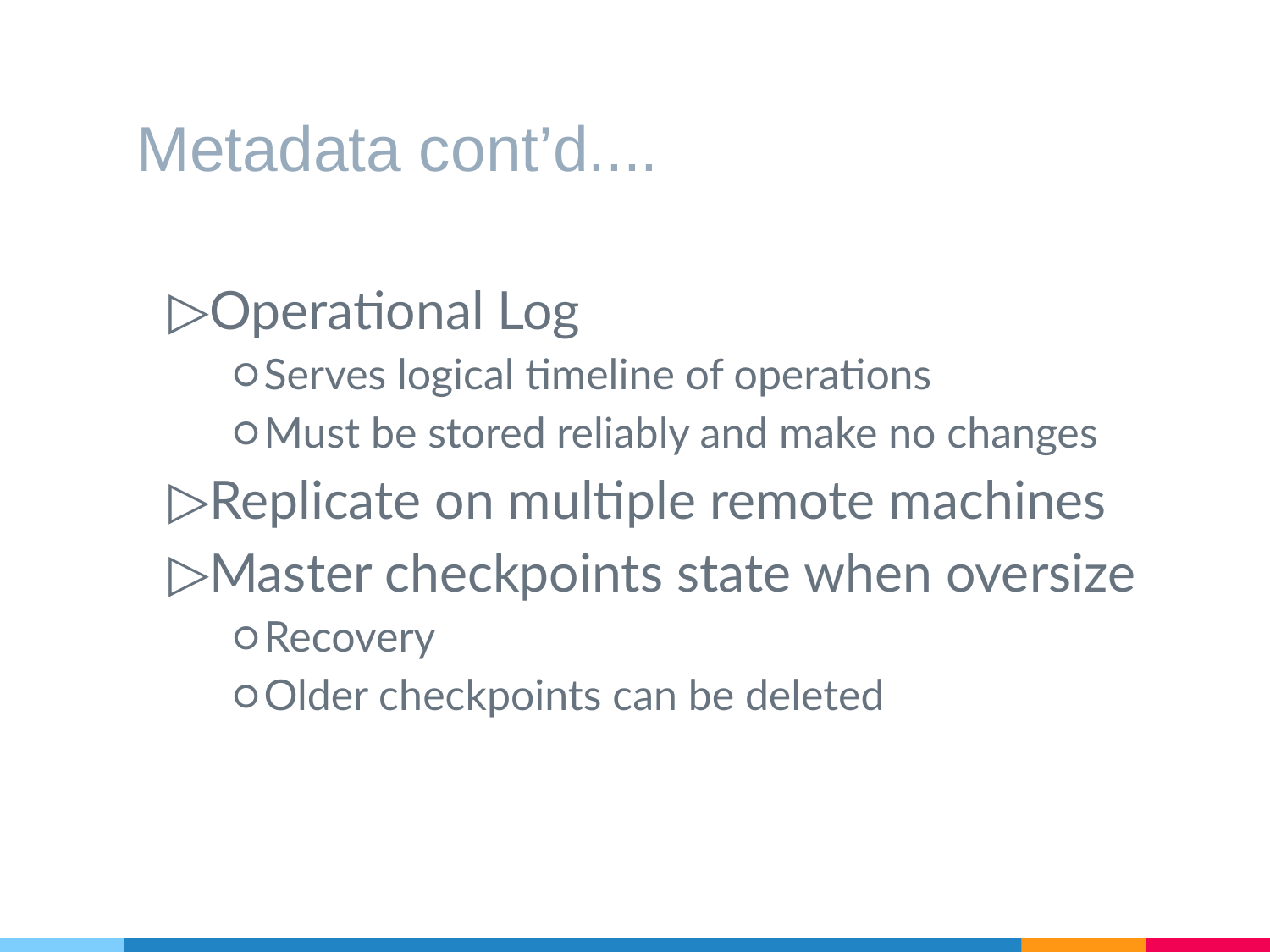

# Metadata cont’d....
Operational Log
Serves logical timeline of operations
Must be stored reliably and make no changes
Replicate on multiple remote machines
Master checkpoints state when oversize
Recovery
Older checkpoints can be deleted